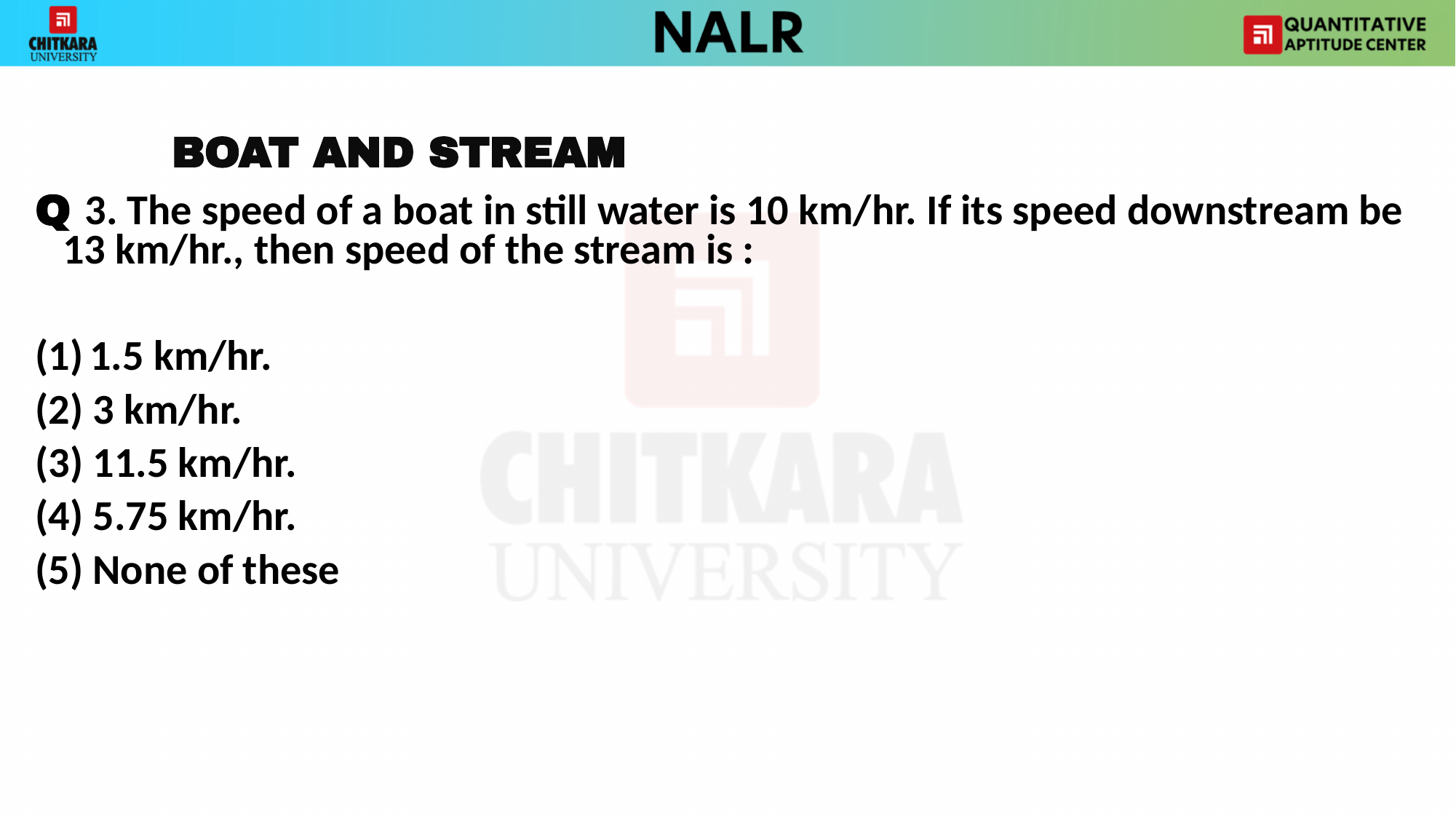

BOAT AND STREAM
Q 3. The speed of a boat in still water is 10 km/hr. If its speed downstream be 13 km/hr., then speed of the stream is :

1.5 km/hr.
(2) 3 km/hr.
(3) 11.5 km/hr.
(4) 5.75 km/hr.
(5) None of these